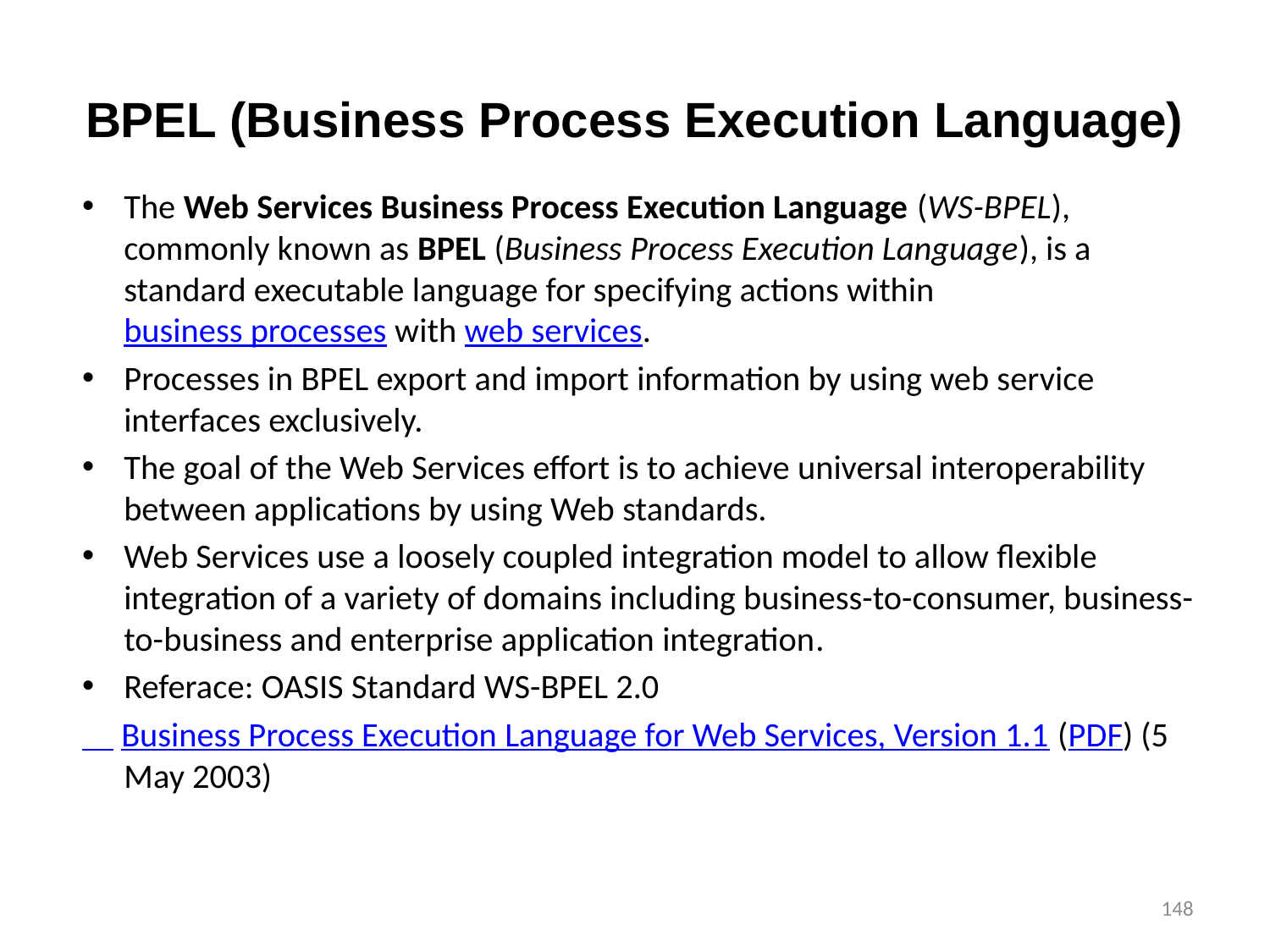

# BPEL (Business Process Execution Language)
The Web Services Business Process Execution Language (WS-BPEL), commonly known as BPEL (Business Process Execution Language), is a standard executable language for specifying actions within business processes with web services.
Processes in BPEL export and import information by using web service interfaces exclusively.
The goal of the Web Services effort is to achieve universal interoperability between applications by using Web standards.
Web Services use a loosely coupled integration model to allow flexible integration of a variety of domains including business-to-consumer, business-to-business and enterprise application integration.
Referace: OASIS Standard WS-BPEL 2.0
     Business Process Execution Language for Web Services, Version 1.1 (PDF) (5 May 2003)
148